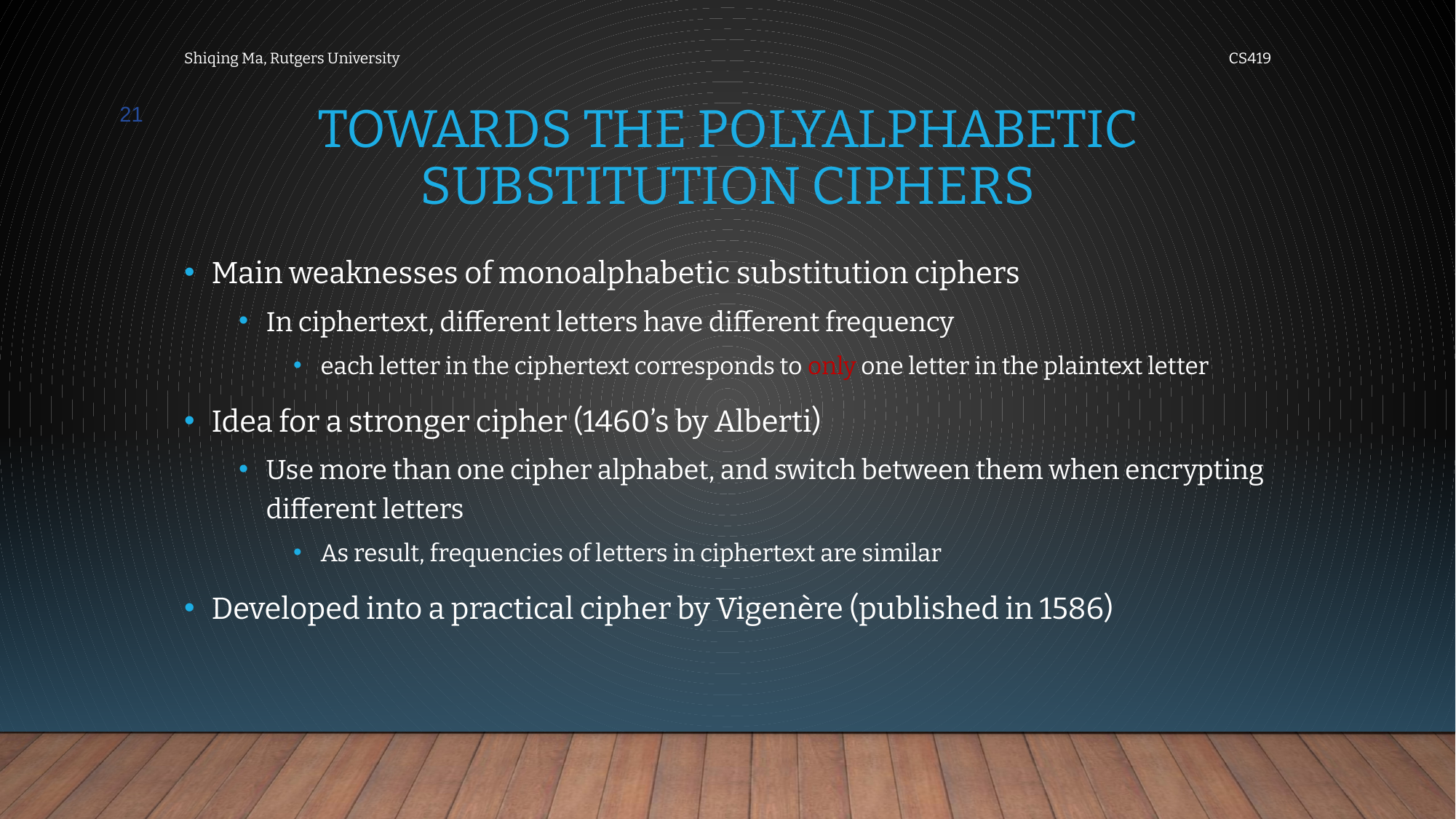

Shiqing Ma, Rutgers University
CS419
21
# Towards the Polyalphabetic Substitution Ciphers
Main weaknesses of monoalphabetic substitution ciphers
In ciphertext, different letters have different frequency
each letter in the ciphertext corresponds to only one letter in the plaintext letter
Idea for a stronger cipher (1460’s by Alberti)
Use more than one cipher alphabet, and switch between them when encrypting different letters
As result, frequencies of letters in ciphertext are similar
Developed into a practical cipher by Vigenère (published in 1586)